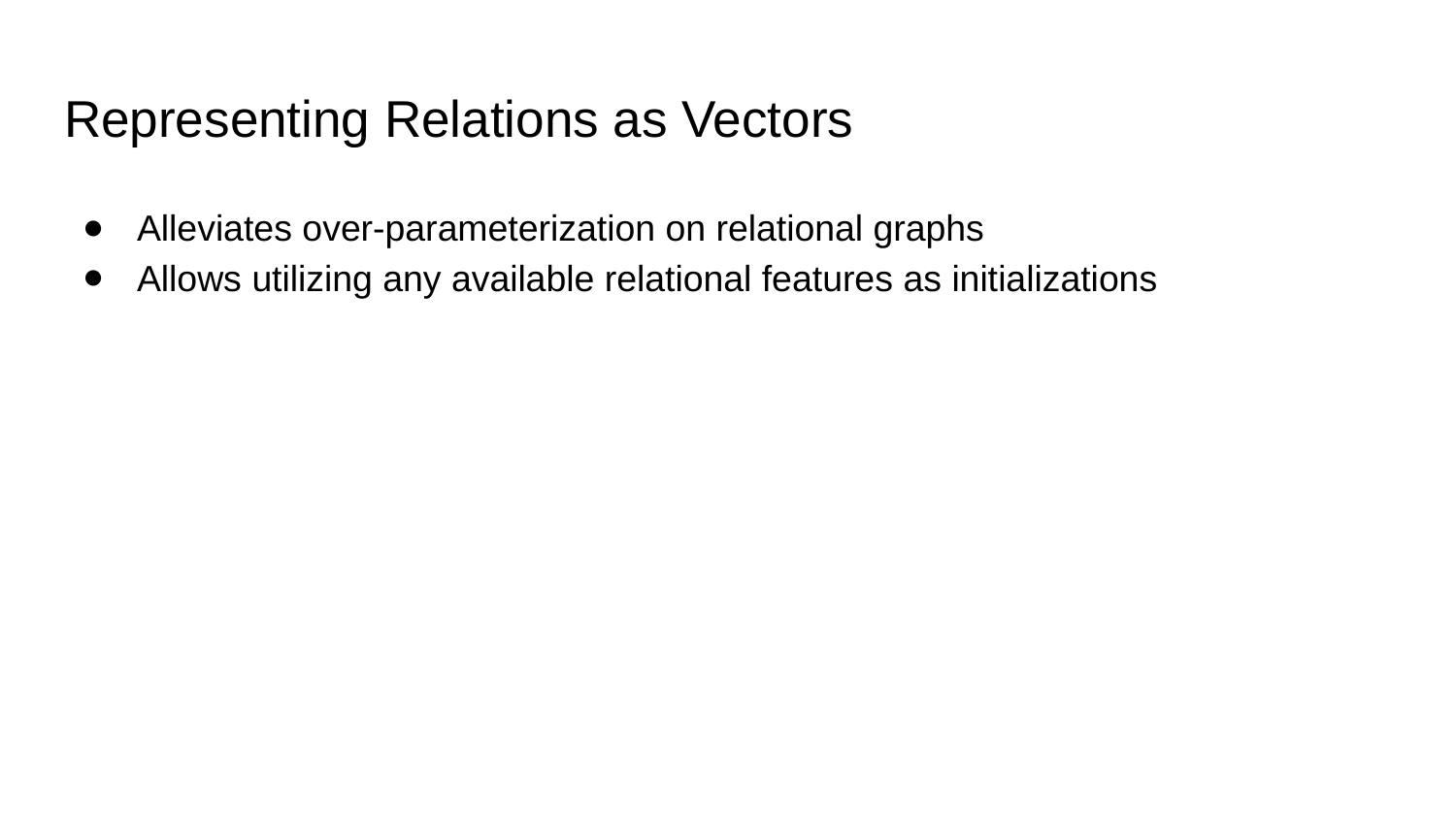

# Representing Relations as Vectors
Alleviates over-parameterization on relational graphs
Allows utilizing any available relational features as initializations